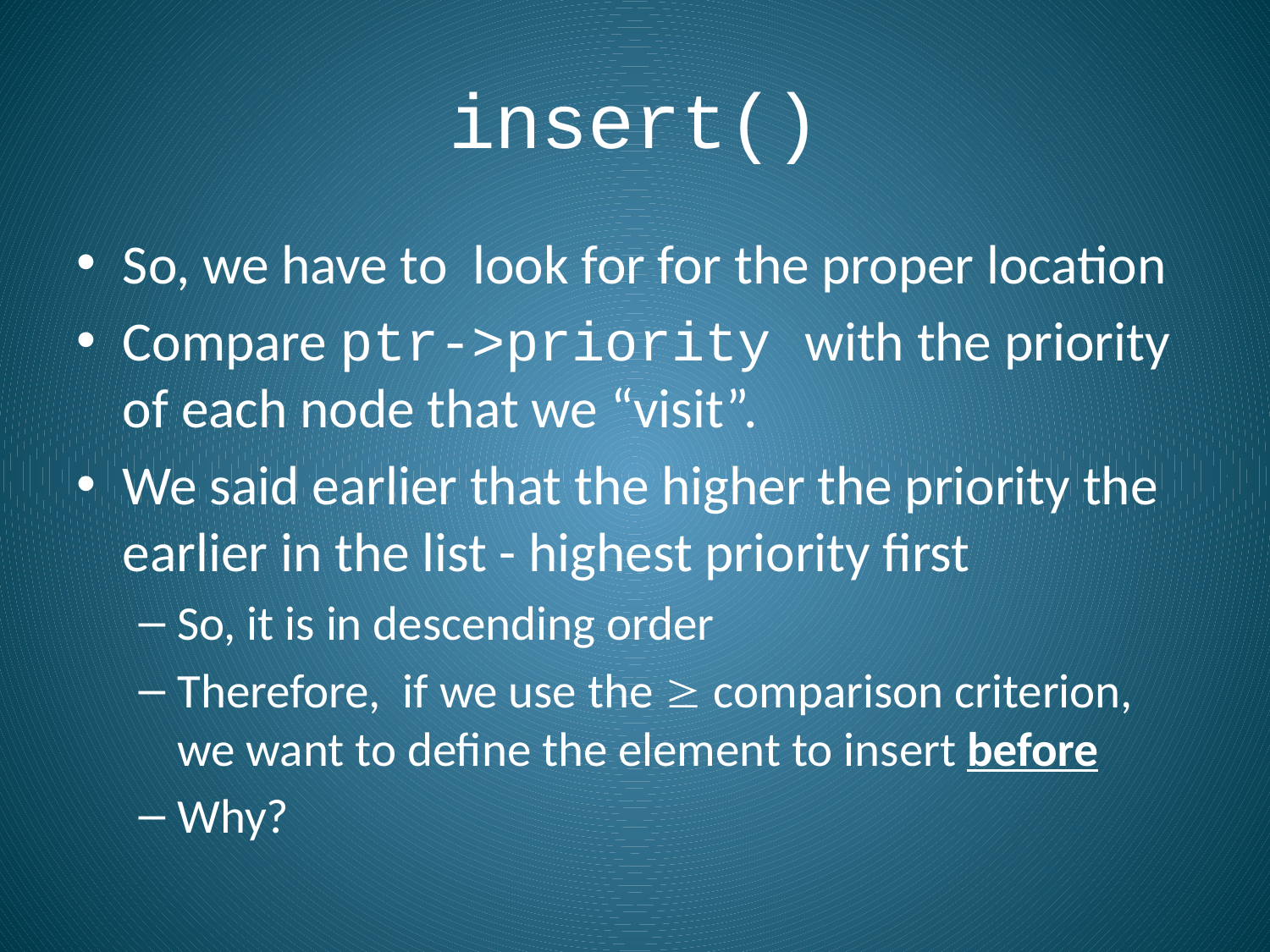

# insert()
So, we have to  look for for the proper location
Compare ptr->priority with the priority of each node that we “visit”.
We said earlier that the higher the priority the earlier in the list - highest priority first
So, it is in descending order
Therefore,  if we use the ≥ comparison criterion, we want to define the element to insert before
Why?